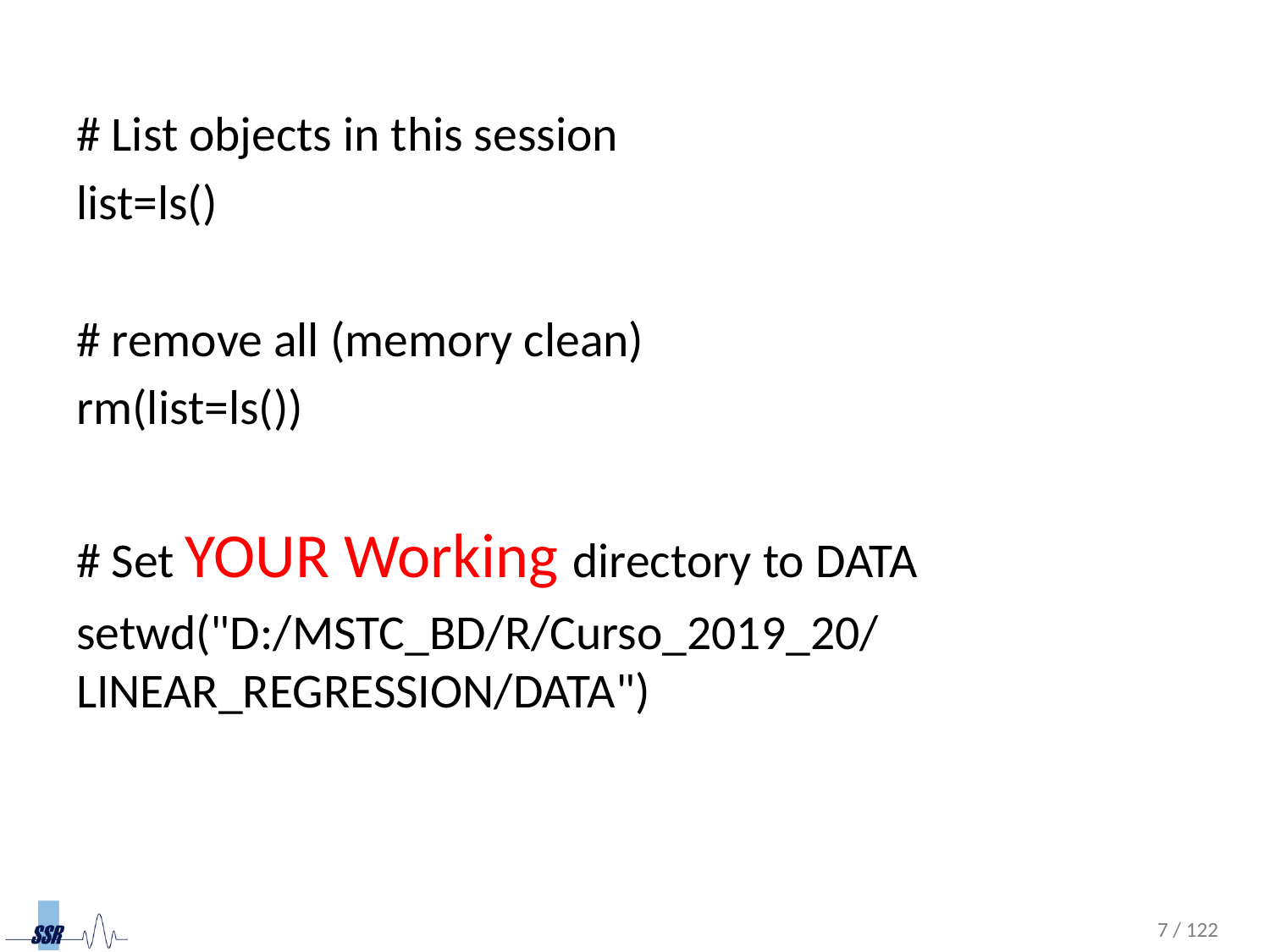

# List objects in this session
list=ls()

# remove all (memory clean)
rm(list=ls())

# Set YOUR Working directory to DATA
setwd("D:/MSTC_BD/R/Curso_2019_20/LINEAR_REGRESSION/DATA")